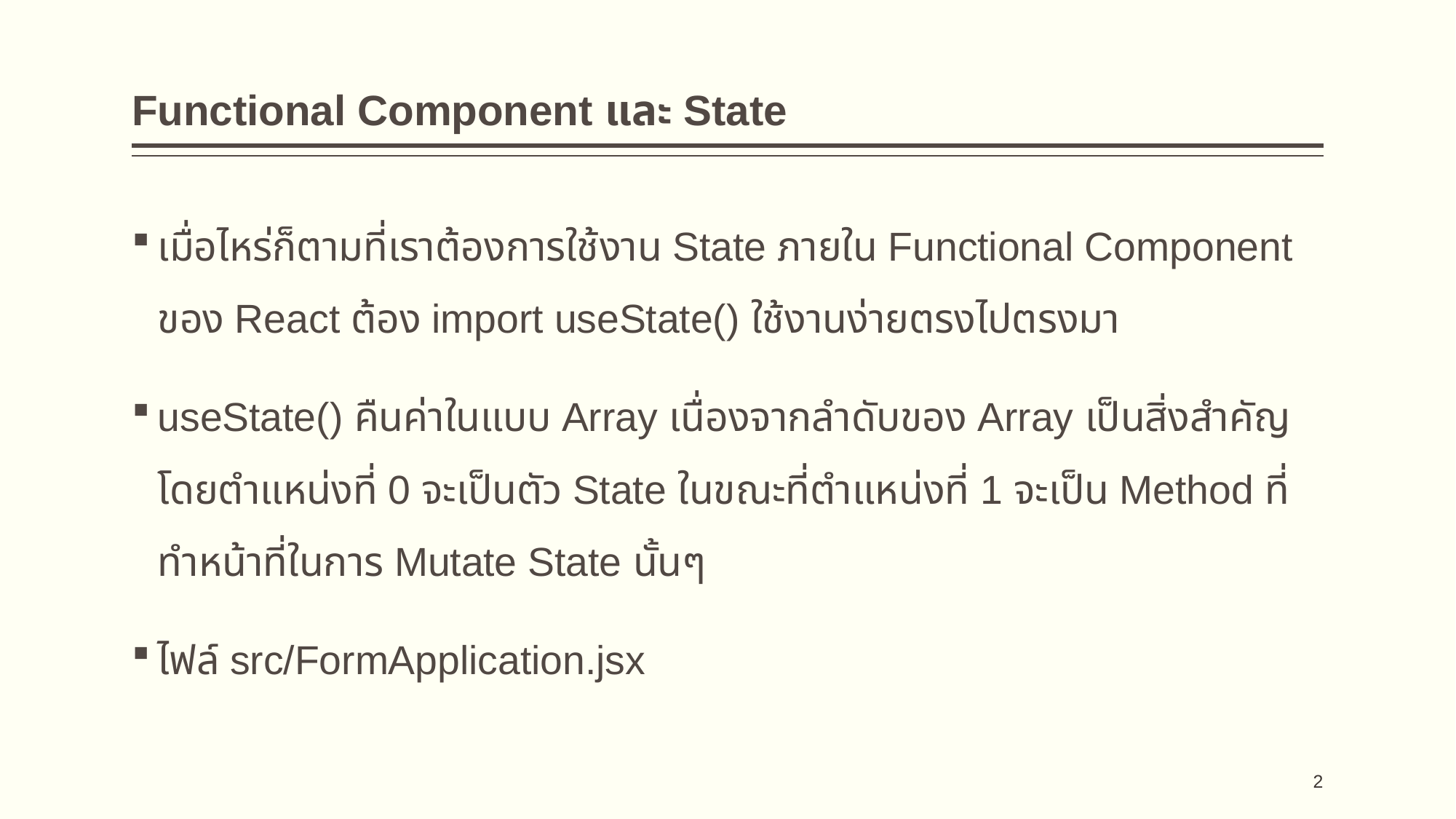

# Functional Component และ State
เมื่อไหร่ก็ตามที่เราต้องการใช้งาน State ภายใน Functional Component ของ React ต้อง import useState() ใช้งานง่ายตรงไปตรงมา
useState() คืนค่าในแบบ Array เนื่องจากลำดับของ Array เป็นสิ่งสำคัญโดยตำแหน่งที่ 0 จะเป็นตัว State ในขณะที่ตำแหน่งที่ 1 จะเป็น Method ที่ทำหน้าที่ในการ Mutate State นั้นๆ
ไฟล์ src/FormApplication.jsx
2